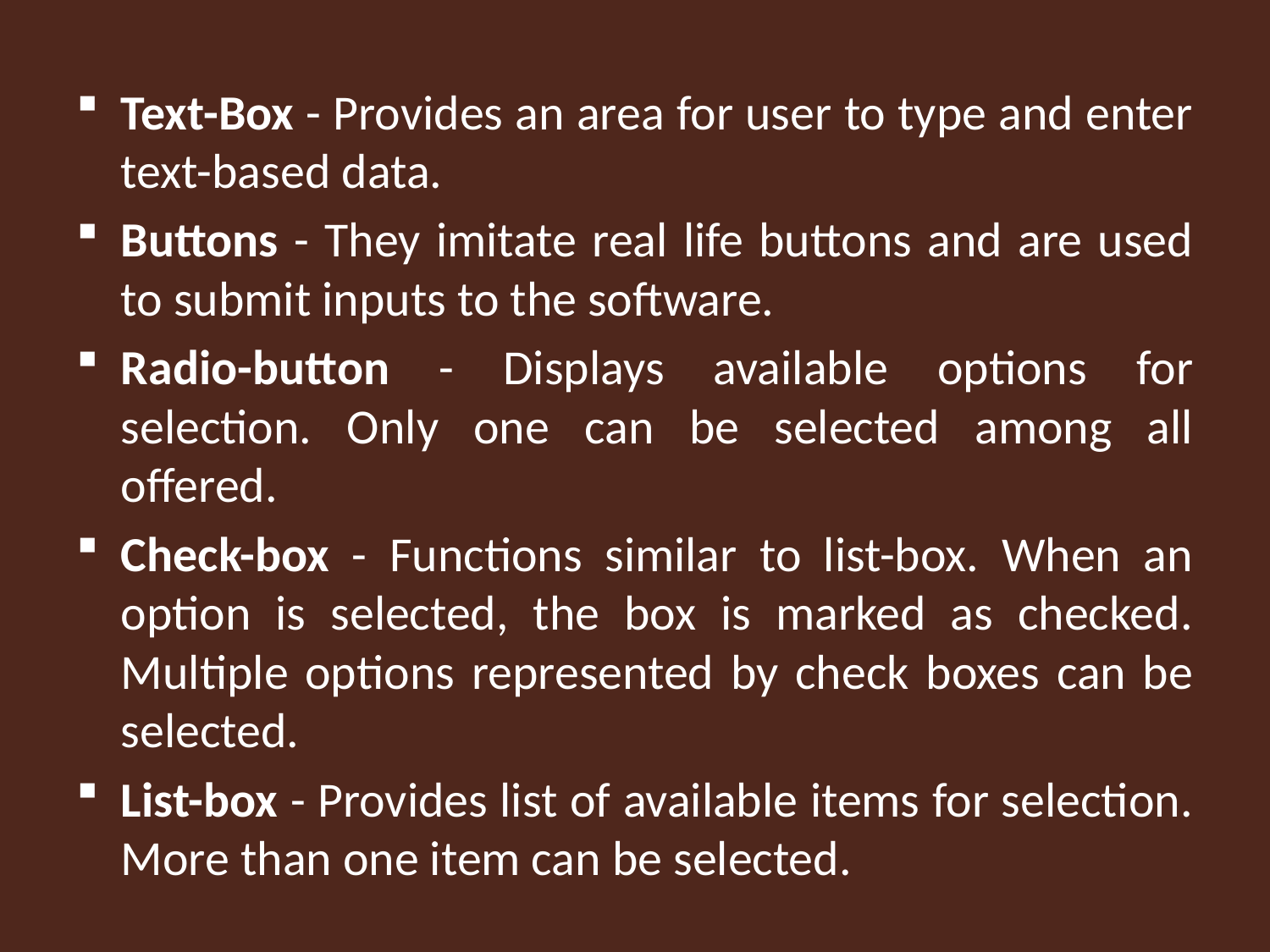

Text-Box - Provides an area for user to type and enter text-based data.
Buttons - They imitate real life buttons and are used to submit inputs to the software.
Radio-button - Displays available options for selection. Only one can be selected among all offered.
Check-box - Functions similar to list-box. When an option is selected, the box is marked as checked. Multiple options represented by check boxes can be selected.
List-box - Provides list of available items for selection. More than one item can be selected.